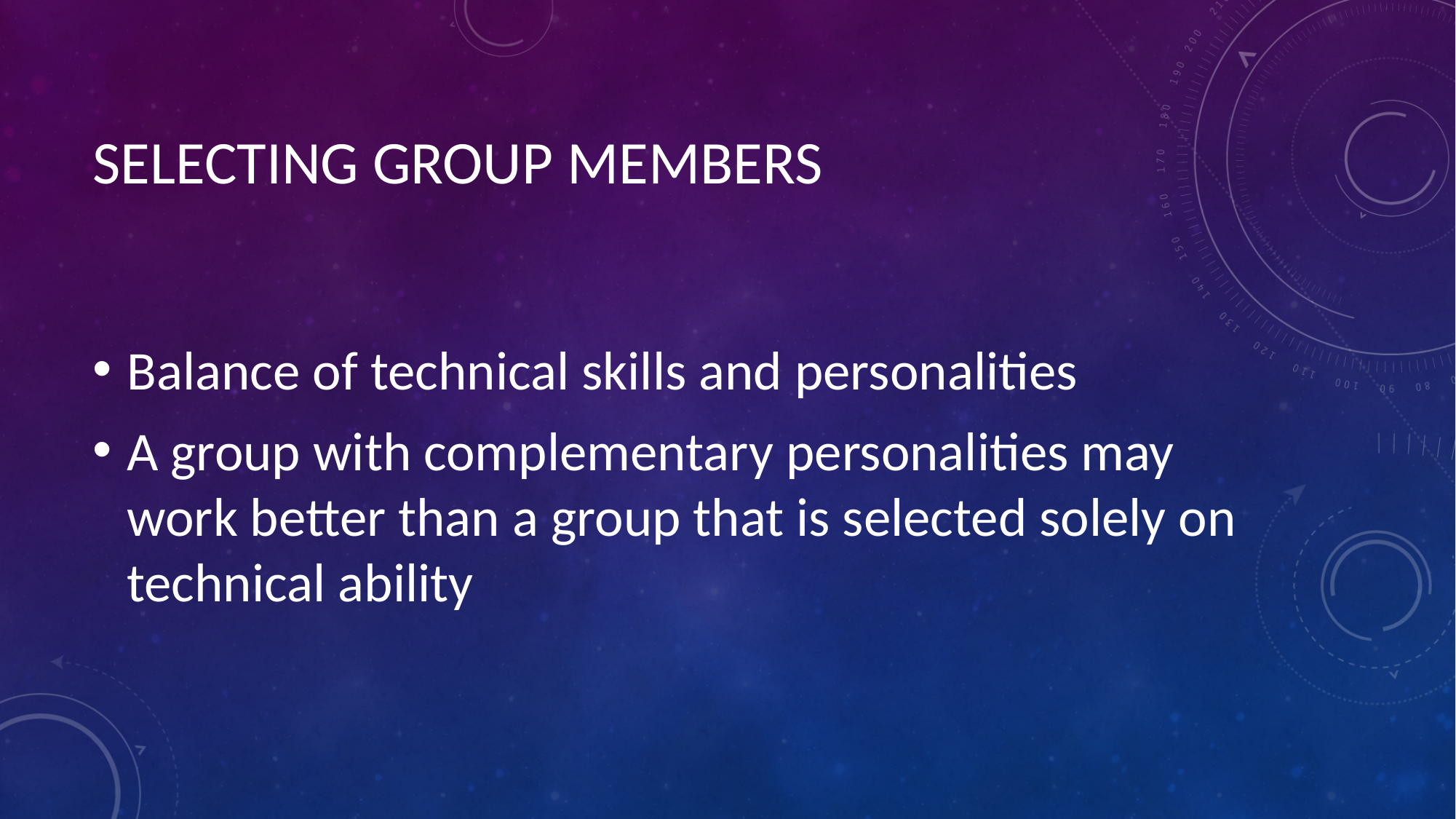

# Selecting group members
Balance of technical skills and personalities
A group with complementary personalities may work better than a group that is selected solely on technical ability